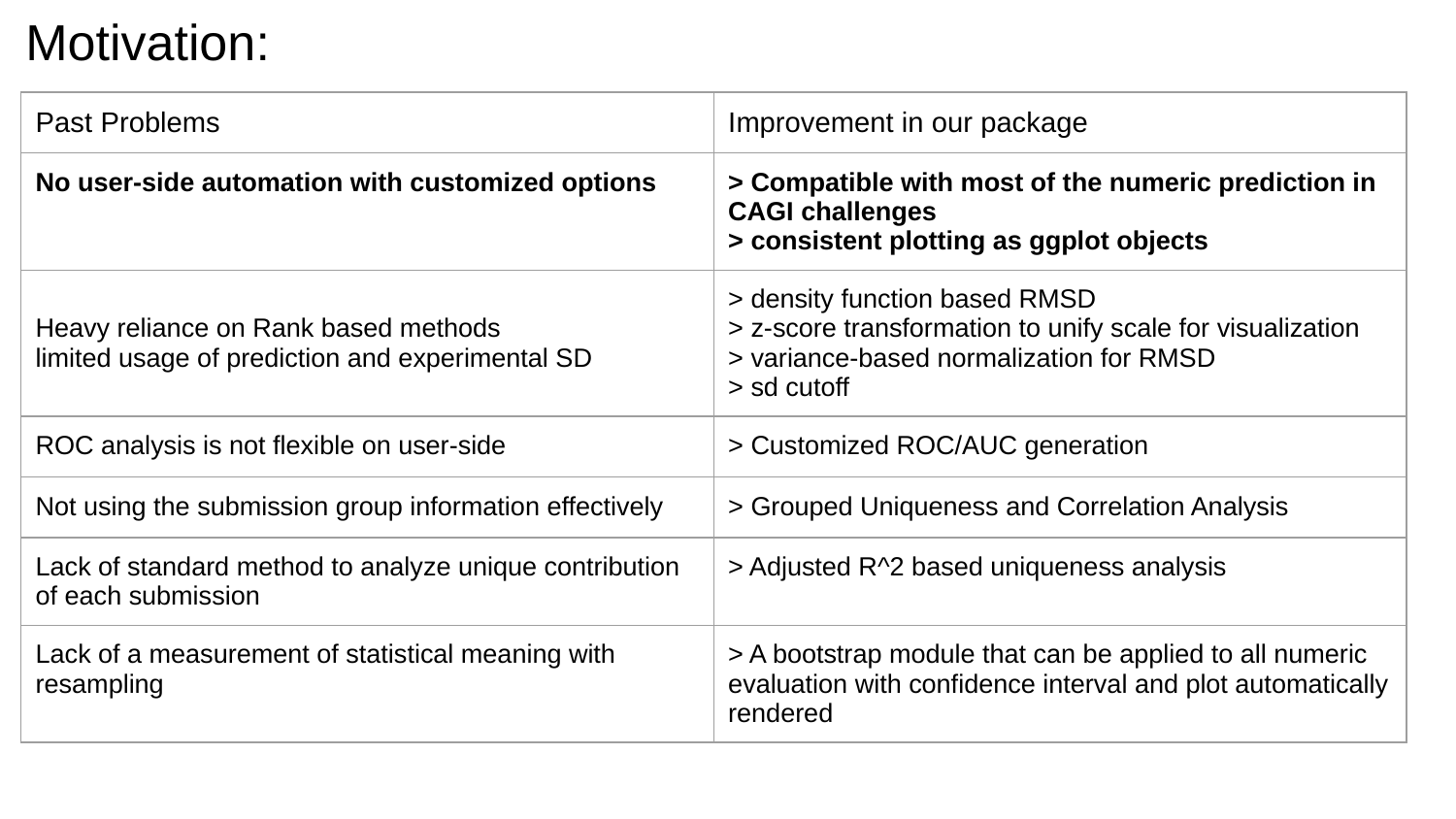

# Motivation:

| Past Problems | Improvement in our package |
| --- | --- |
| No user-side automation with customized options | > Compatible with most of the numeric prediction in CAGI challenges > consistent plotting as ggplot objects |
| Heavy reliance on Rank based methods limited usage of prediction and experimental SD | > density function based RMSD > z-score transformation to unify scale for visualization > variance-based normalization for RMSD > sd cutoff |
| ROC analysis is not flexible on user-side | > Customized ROC/AUC generation |
| Not using the submission group information effectively | > Grouped Uniqueness and Correlation Analysis |
| Lack of standard method to analyze unique contribution of each submission | > Adjusted R^2 based uniqueness analysis |
| Lack of a measurement of statistical meaning with resampling | > A bootstrap module that can be applied to all numeric evaluation with confidence interval and plot automatically rendered |